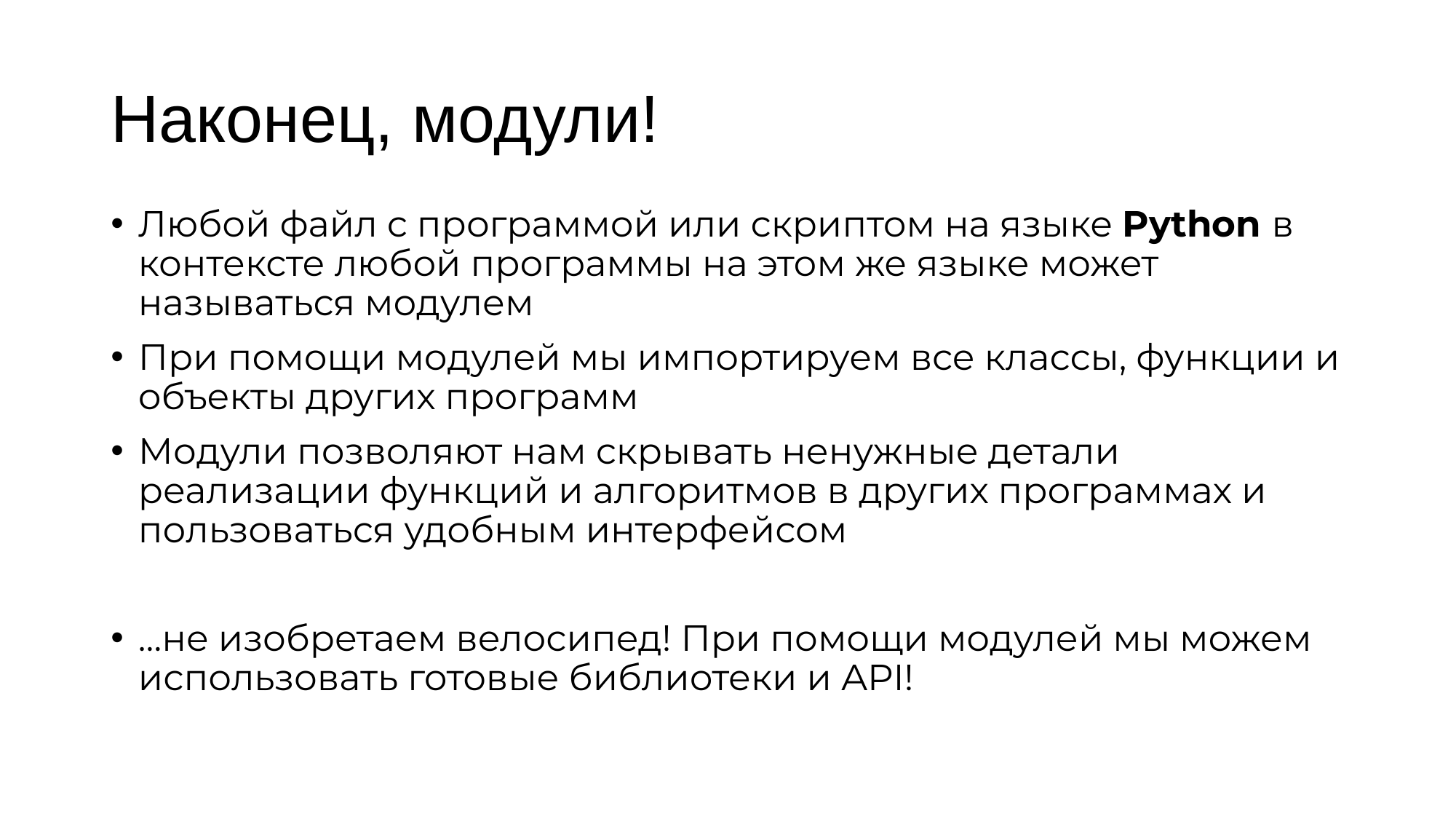

# Наконец, модули!
Любой файл с программой или скриптом на языке Python в контексте любой программы на этом же языке может называться модулем
При помощи модулей мы импортируем все классы, функции и объекты других программ
Модули позволяют нам скрывать ненужные детали реализации функций и алгоритмов в других программах и пользоваться удобным интерфейсом

…не изобретаем велосипед! При помощи модулей мы можем использовать готовые библиотеки и API!